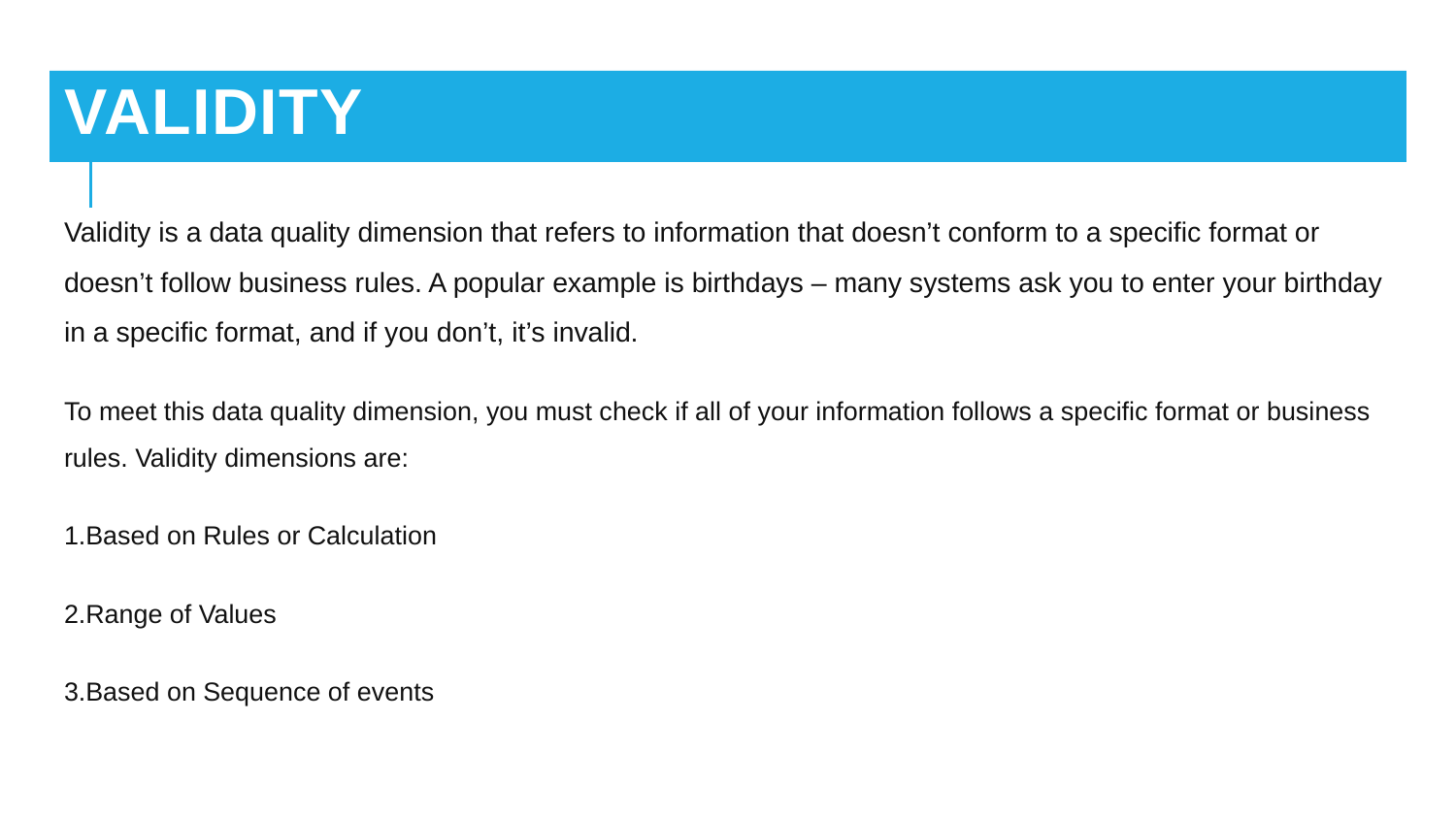

# Validity
Validity is a data quality dimension that refers to information that doesn’t conform to a specific format or doesn’t follow business rules. A popular example is birthdays – many systems ask you to enter your birthday in a specific format, and if you don’t, it’s invalid.
To meet this data quality dimension, you must check if all of your information follows a specific format or business rules. Validity dimensions are:
1.Based on Rules or Calculation
2.Range of Values
3.Based on Sequence of events